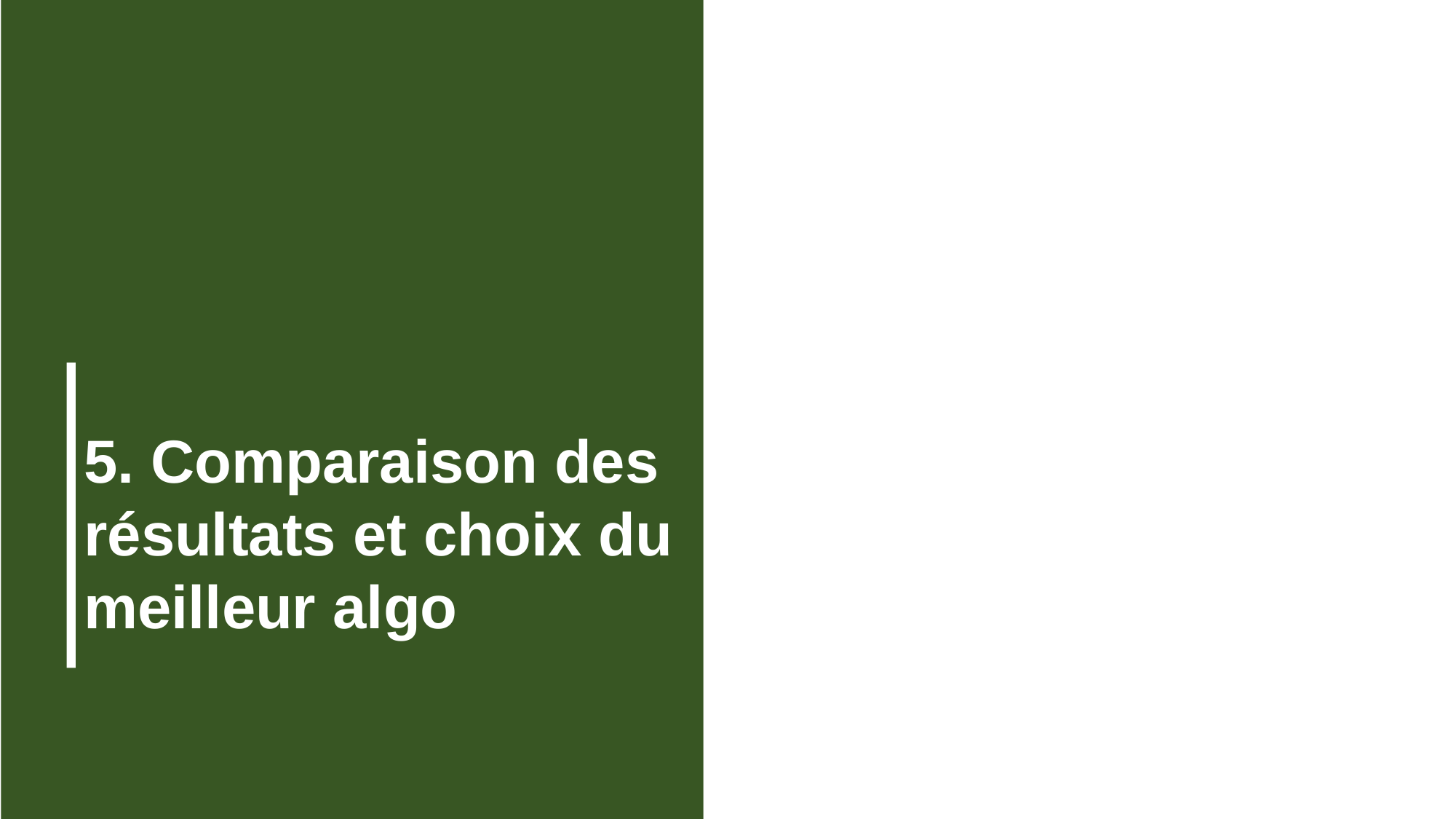

5. Comparaison des résultats et choix du meilleur algo